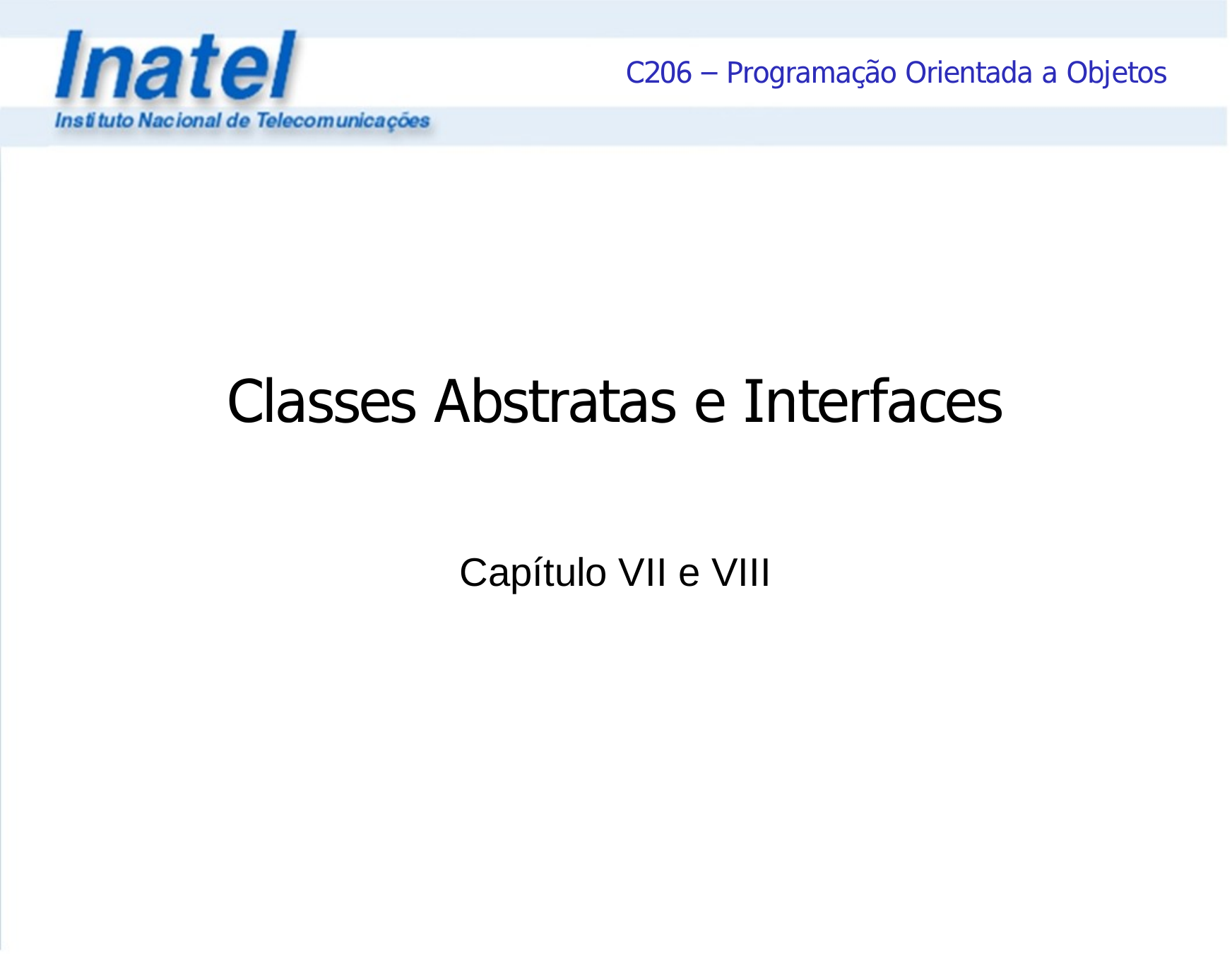

Classes Abstratas e Interfaces
Capítulo VII e VIII